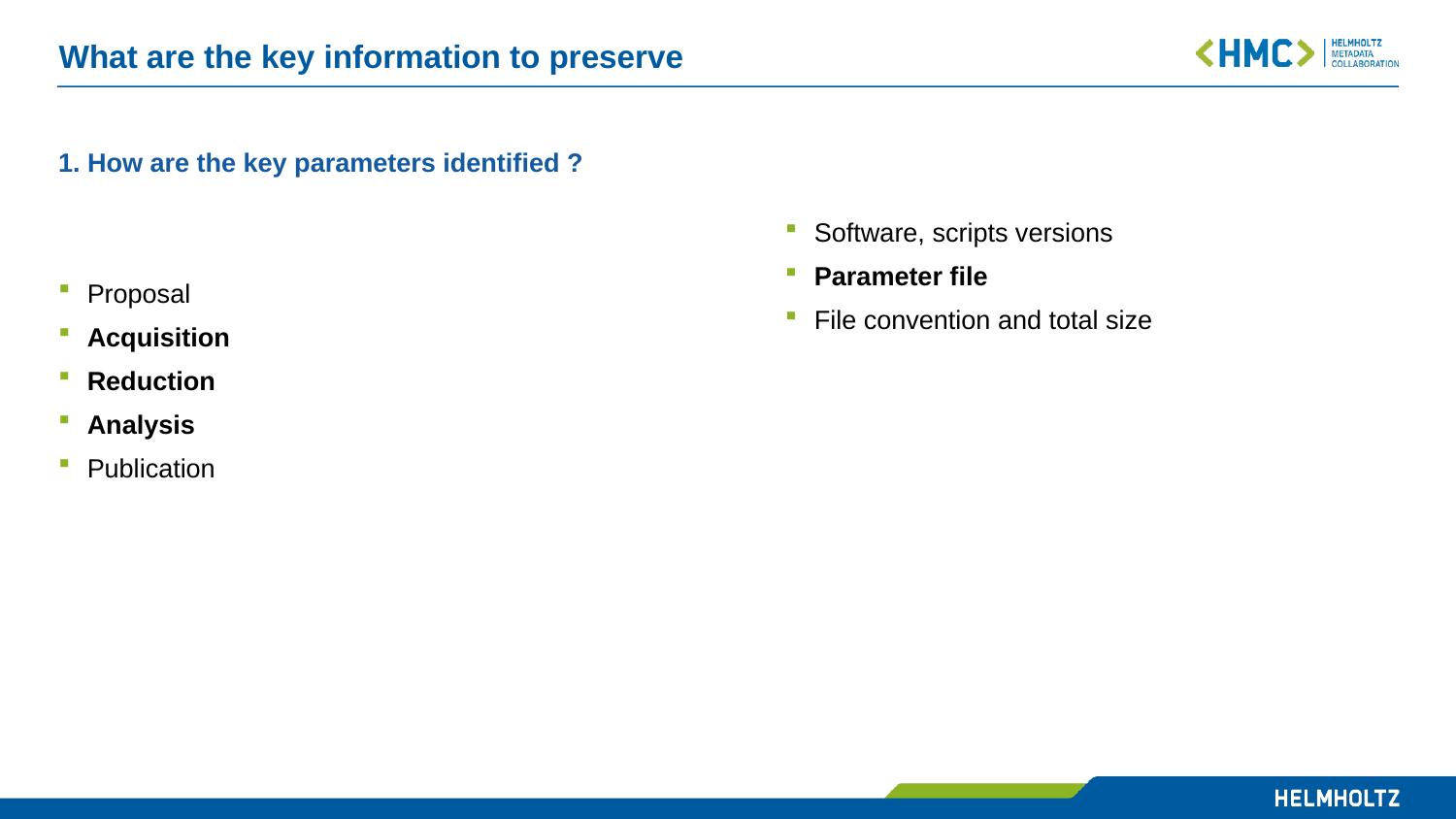

# What are the key information to preserve

Software, scripts versions
Parameter file
File convention and total size
1. How are the key parameters identified ?

Proposal
Acquisition
Reduction
Analysis
Publication
19